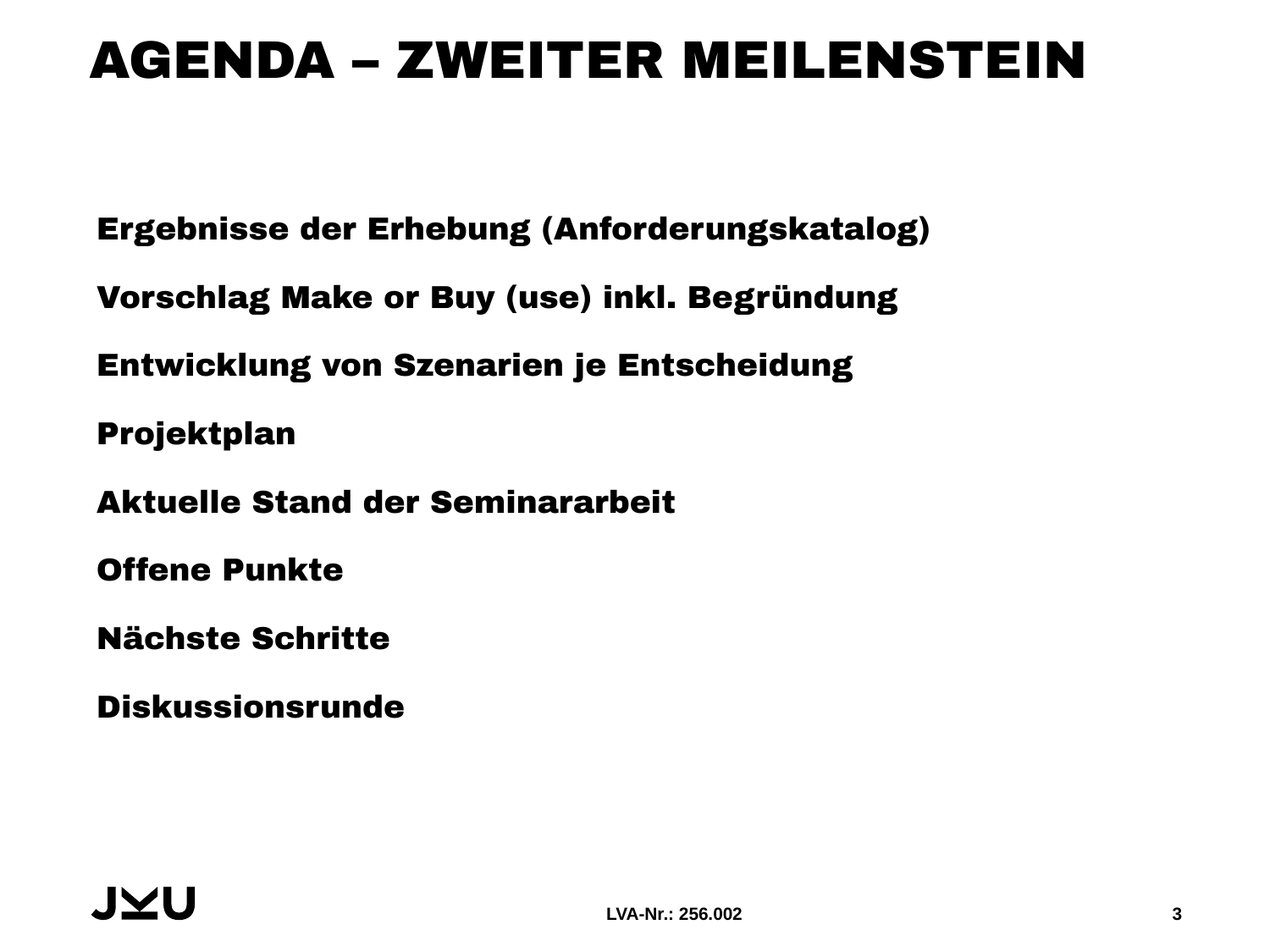

# Agenda – Zweiter Meilenstein

Ergebnisse der Erhebung (Anforderungskatalog)
Vorschlag Make or Buy (use) inkl. Begründung
Entwicklung von Szenarien je Entscheidung
Projektplan
Aktuelle Stand der Seminararbeit
Offene Punkte
Nächste Schritte
Diskussionsrunde

LVA-Nr.: 256.002
3